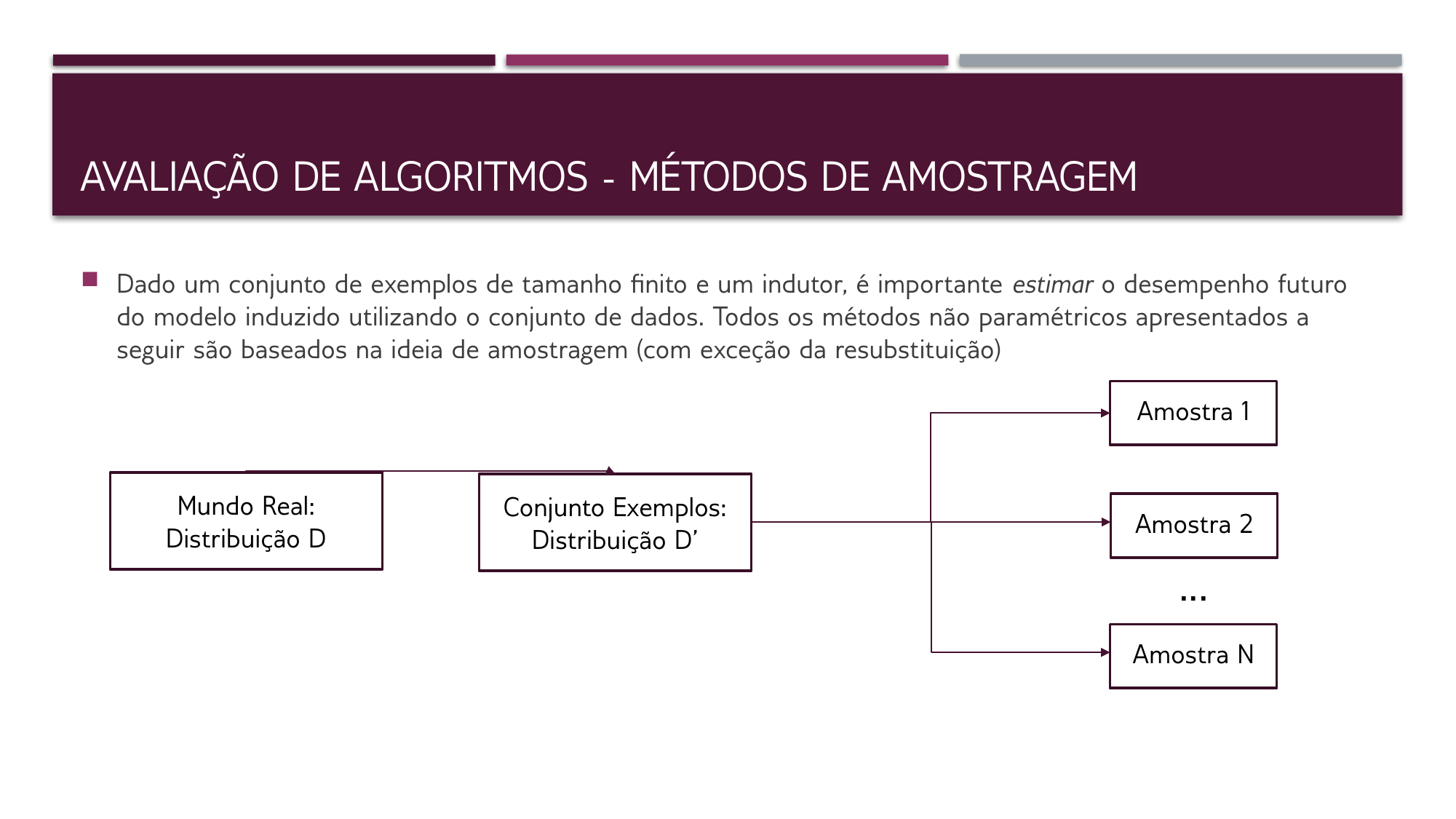

# Avaliação de algoritmos - Métodos de amostragem
Dado um conjunto de exemplos de tamanho finito e um indutor, é importante estimar o desempenho futuro do modelo induzido utilizando o conjunto de dados. Todos os métodos não paramétricos apresentados a seguir são baseados na ideia de amostragem (com exceção da resubstituição)

Amostra 1

Mundo Real: Distribuição D

Conjunto Exemplos: Distribuição D’

Amostra 2
...

Amostra N